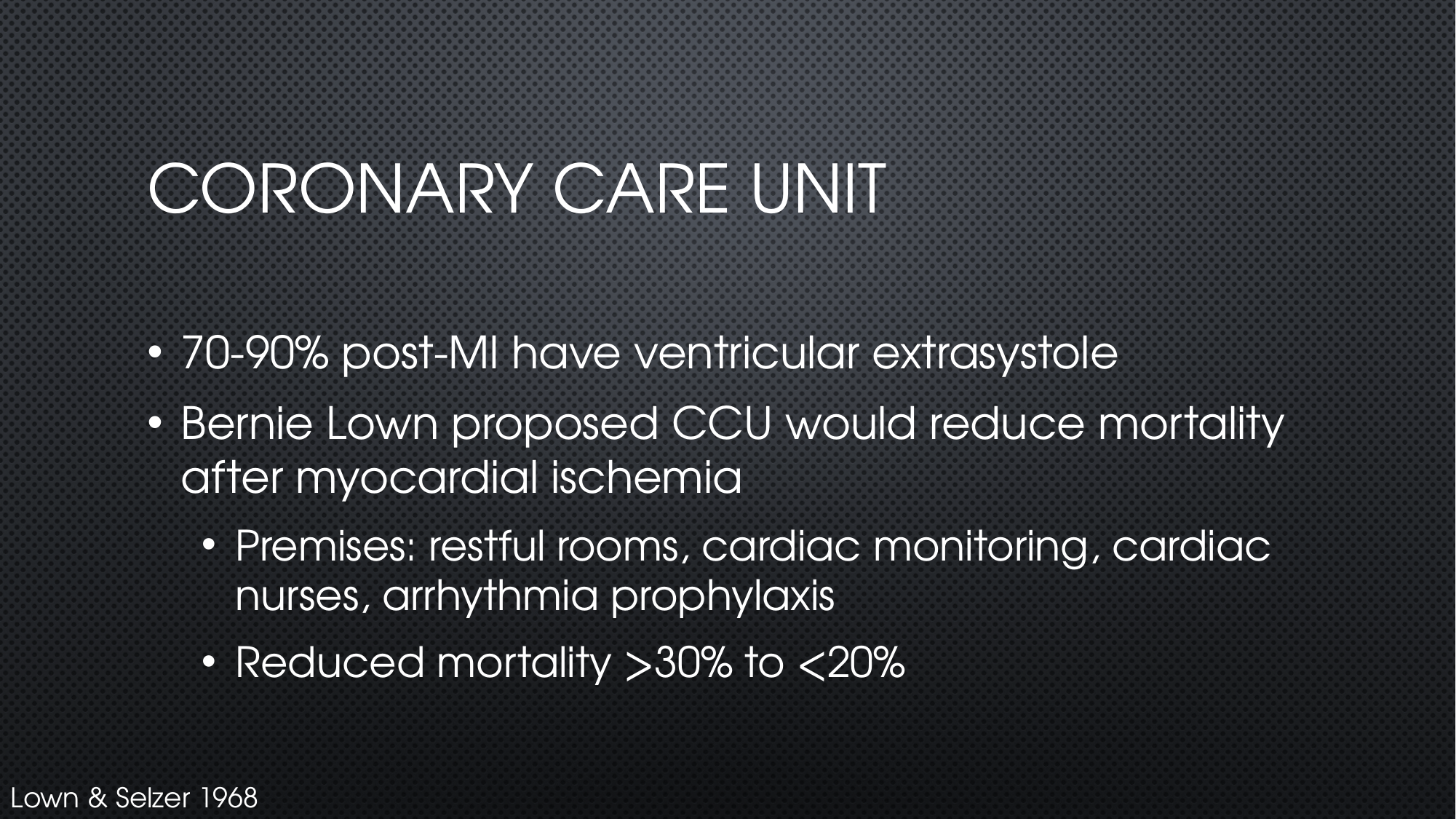

# Coronary care unit
70-90% post-MI have ventricular extrasystole
Bernie Lown proposed CCU would reduce mortality after myocardial ischemia
Premises: restful rooms, cardiac monitoring, cardiac nurses, arrhythmia prophylaxis
Reduced mortality >30% to <20%
Lown & Selzer 1968